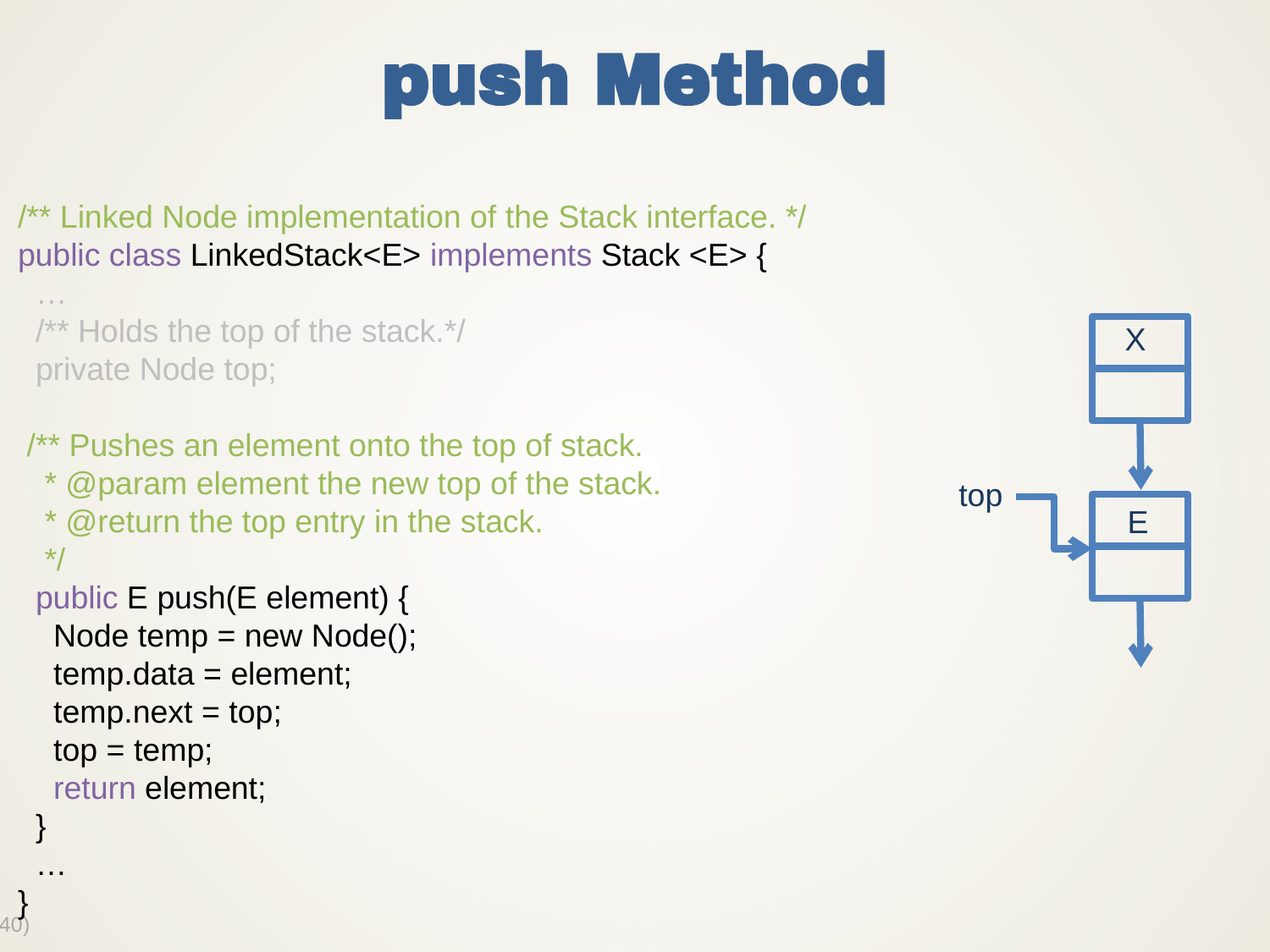

# push Method

/** Linked Node implementation of the Stack interface. */
public class LinkedStack<E> implements Stack <E> {
  …
  /** Holds the top of the stack.*/
  private Node top;

 /** Pushes an element onto the top of stack.
   * @param element the new top of the stack.
   * @return the top entry in the stack.
   */
  public E push(E element) {
    Node temp = new Node();
    temp.data = element;
    temp.next = top;
    top = temp;
    return element;
  }
  …
}
X

top

E